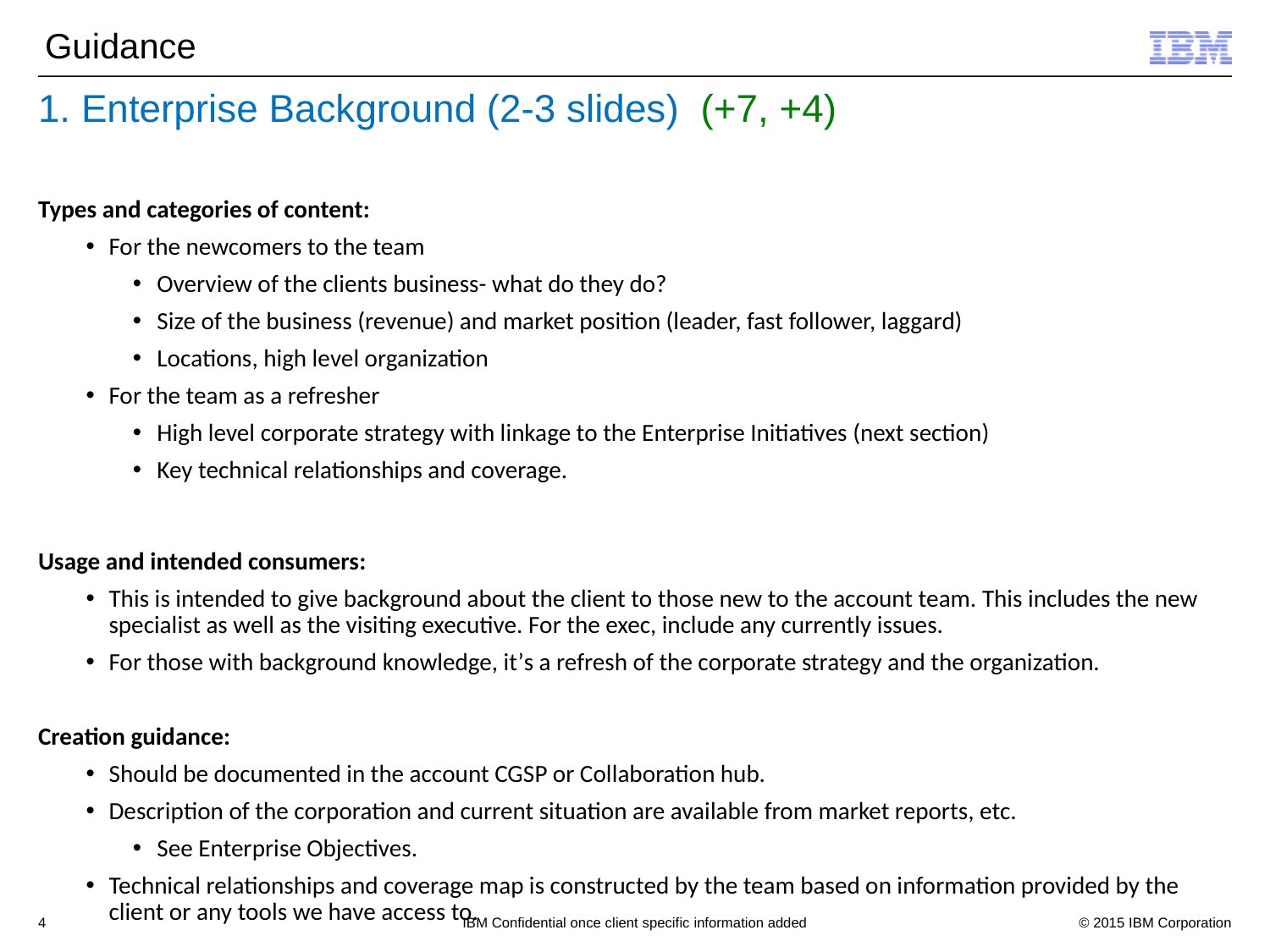

Guidance
# 1. Enterprise Background (2-3 slides)  (+7, +4)
Types and categories of content:
For the newcomers to the team
Overview of the clients business- what do they do?
Size of the business (revenue) and market position (leader, fast follower, laggard)
Locations, high level organization
For the team as a refresher
High level corporate strategy with linkage to the Enterprise Initiatives (next section)
Key technical relationships and coverage.

Usage and intended consumers:
This is intended to give background about the client to those new to the account team. This includes the new specialist as well as the visiting executive. For the exec, include any currently issues.
For those with background knowledge, it’s a refresh of the corporate strategy and the organization.

Creation guidance:
Should be documented in the account CGSP or Collaboration hub.
Description of the corporation and current situation are available from market reports, etc.
See Enterprise Objectives.
Technical relationships and coverage map is constructed by the team based on information provided by the client or any tools we have access to.
4
IBM Confidential once client specific information added